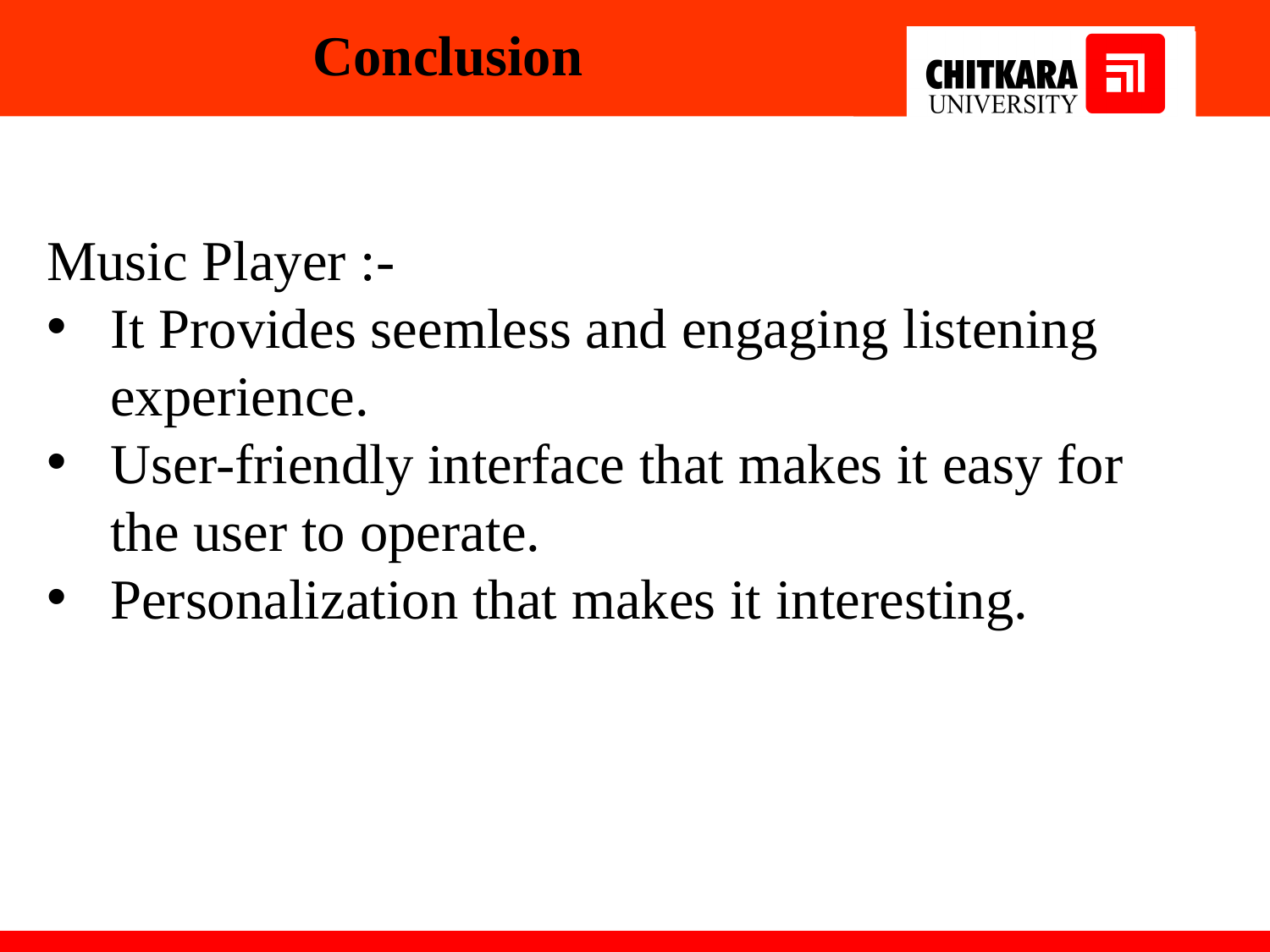

Conclusion
Music Player :-
It Provides seemless and engaging listening experience.
User-friendly interface that makes it easy for the user to operate.
Personalization that makes it interesting.